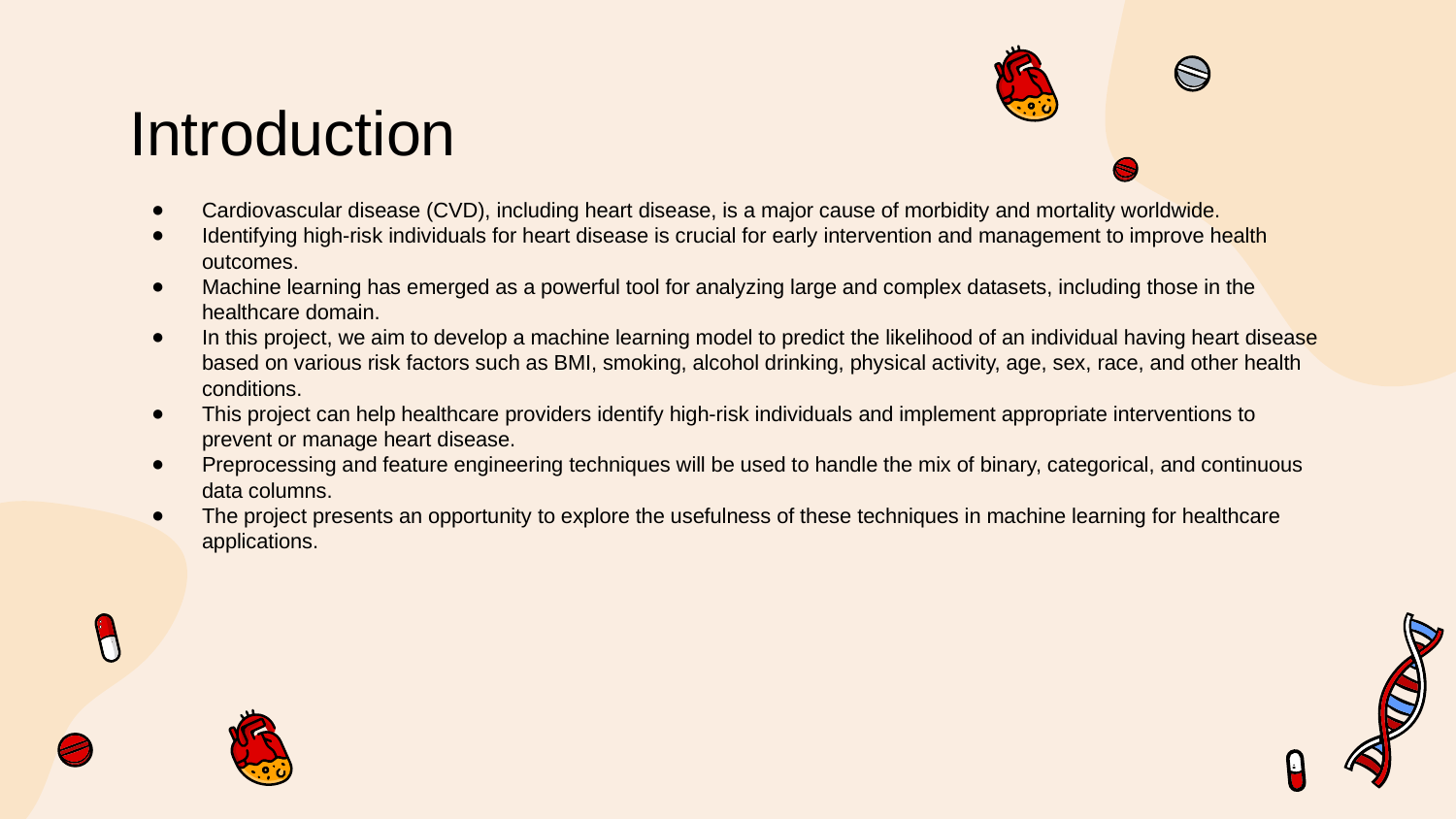

# Introduction

Cardiovascular disease (CVD), including heart disease, is a major cause of morbidity and mortality worldwide.
Identifying high-risk individuals for heart disease is crucial for early intervention and management to improve health outcomes.
Machine learning has emerged as a powerful tool for analyzing large and complex datasets, including those in the healthcare domain.
In this project, we aim to develop a machine learning model to predict the likelihood of an individual having heart disease based on various risk factors such as BMI, smoking, alcohol drinking, physical activity, age, sex, race, and other health conditions.
This project can help healthcare providers identify high-risk individuals and implement appropriate interventions to prevent or manage heart disease.
Preprocessing and feature engineering techniques will be used to handle the mix of binary, categorical, and continuous data columns.
The project presents an opportunity to explore the usefulness of these techniques in machine learning for healthcare applications.